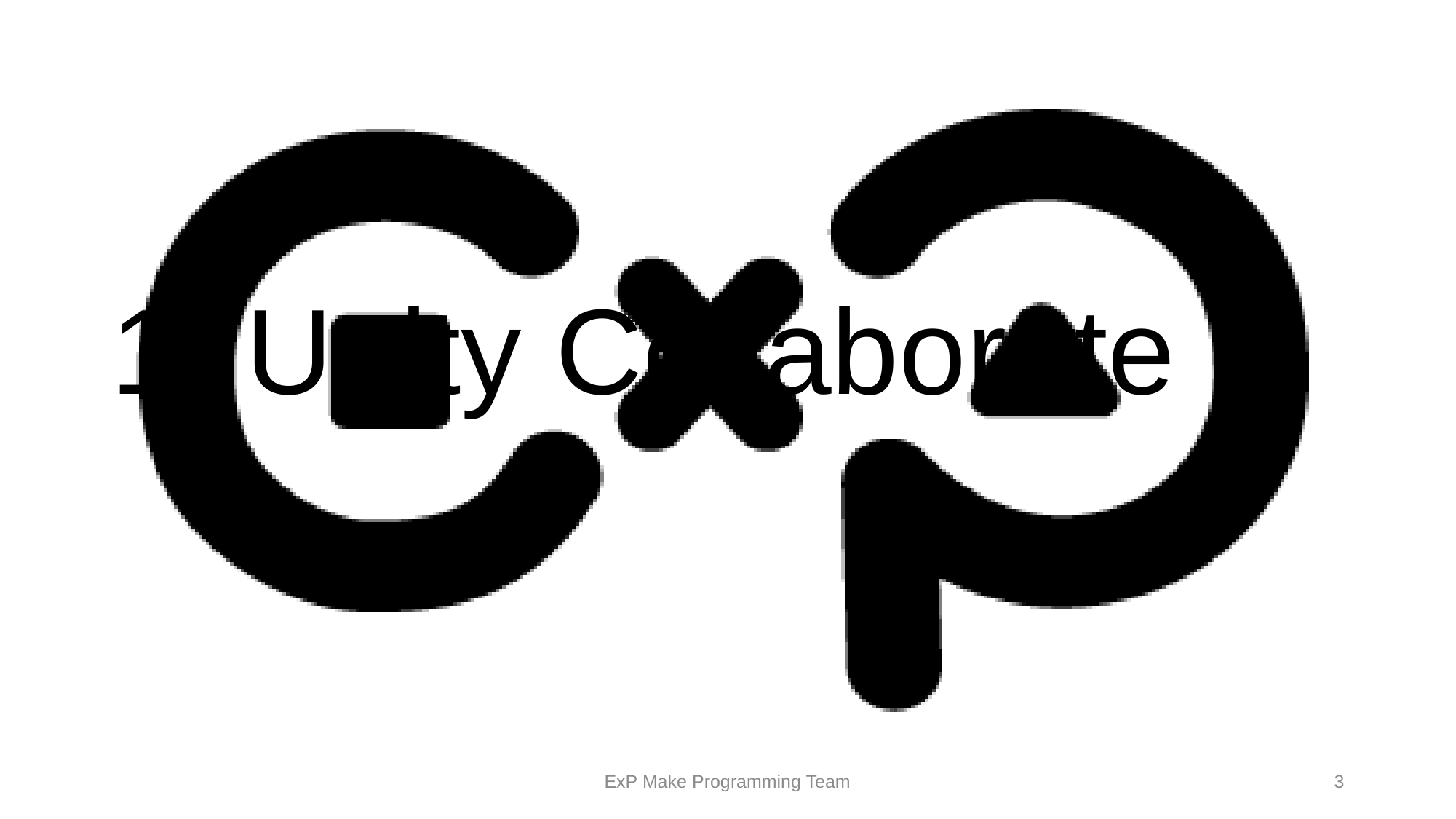

#

1. Unity Collaborate
ExP Make Programming Team
3